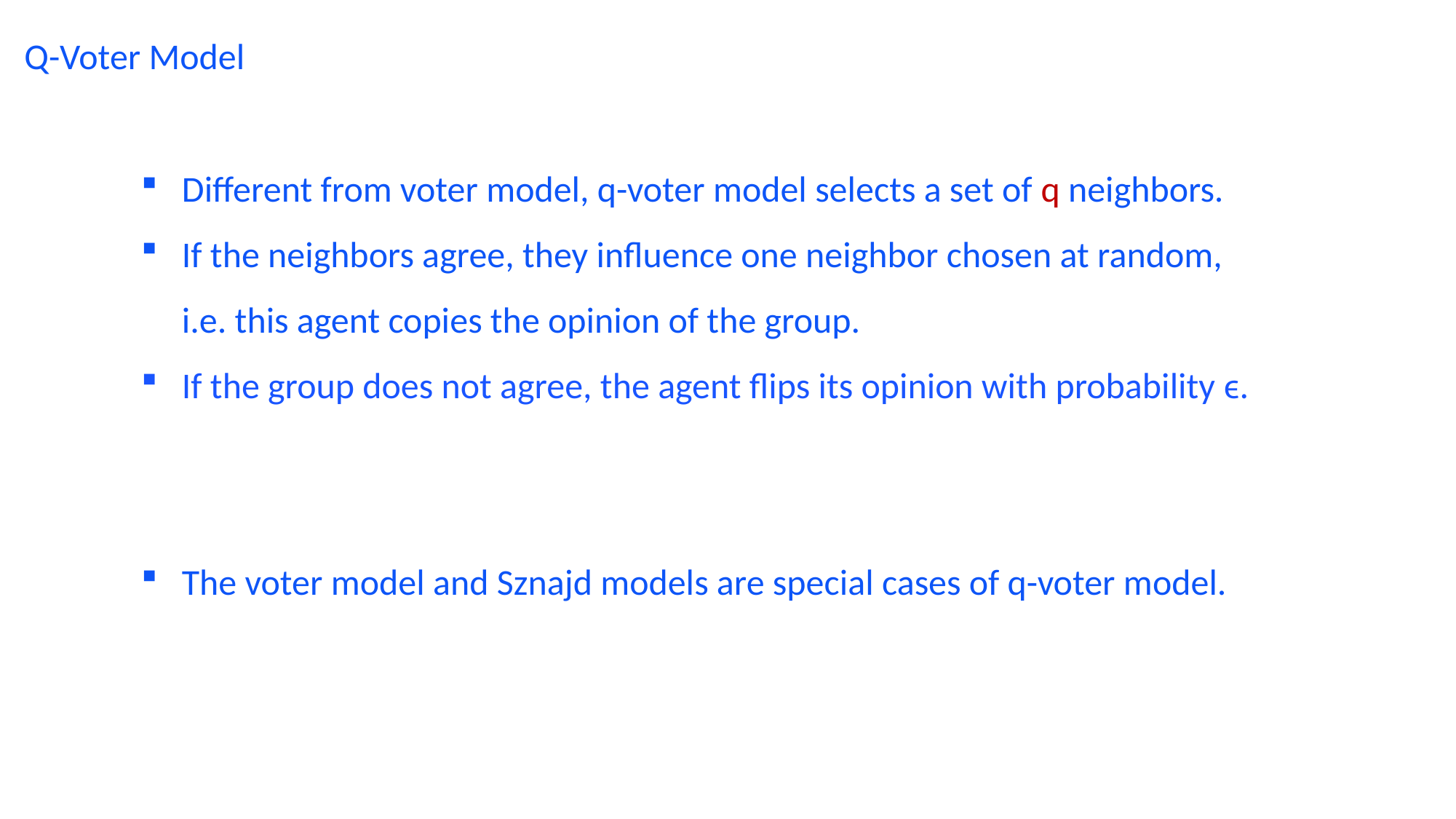

# Q-Voter Model
Different from voter model, q-voter model selects a set of q neighbors.
If the neighbors agree, they influence one neighbor chosen at random, i.e. this agent copies the opinion of the group.
If the group does not agree, the agent flips its opinion with probability ϵ.

The voter model and Sznajd models are special cases of q-voter model.